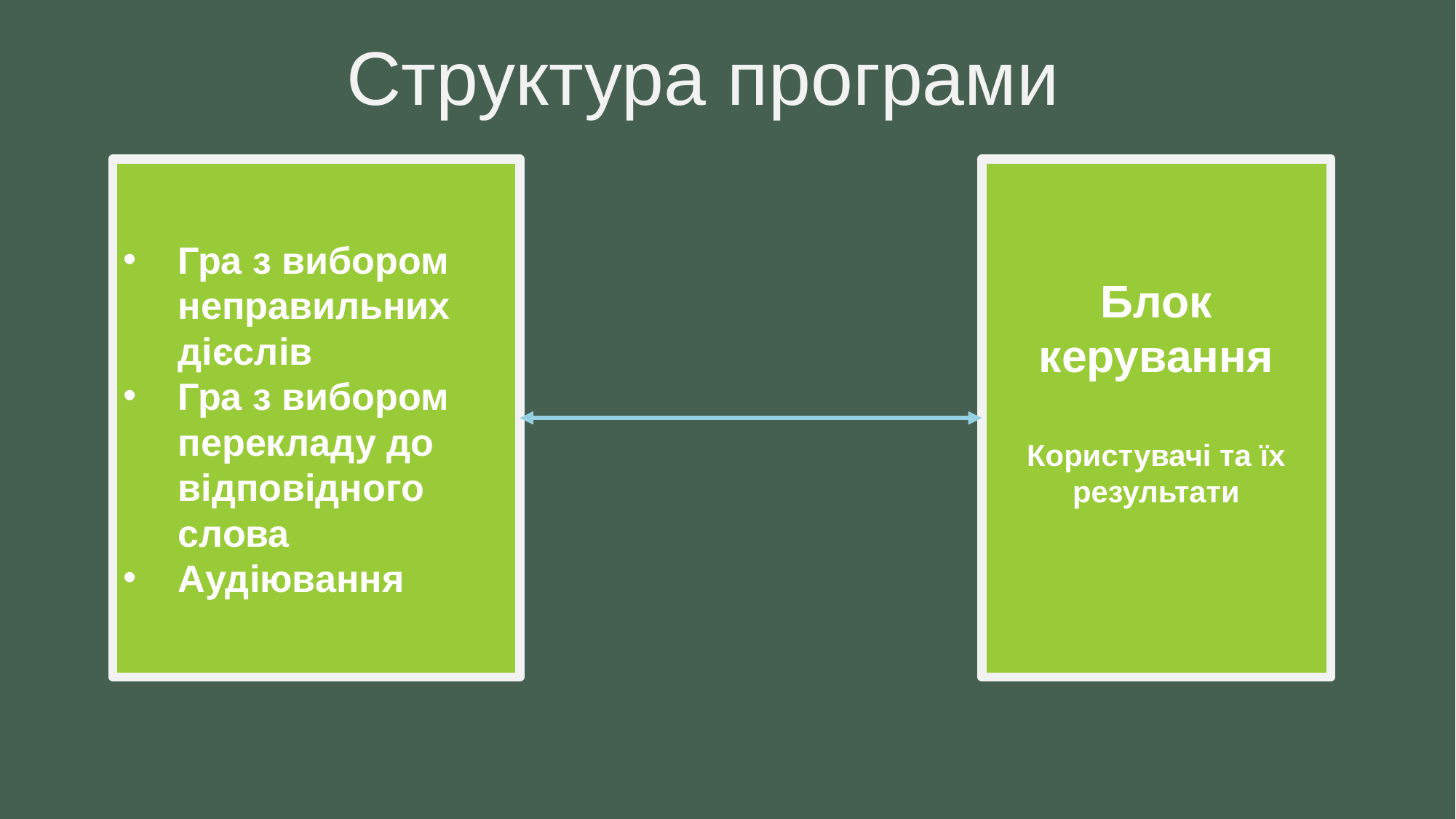

Структура програми
Гра з вибором неправильних дієслів
Гра з вибором перекладу до відповідного слова
Аудіювання
Блок керування

Користувачі та їх результати